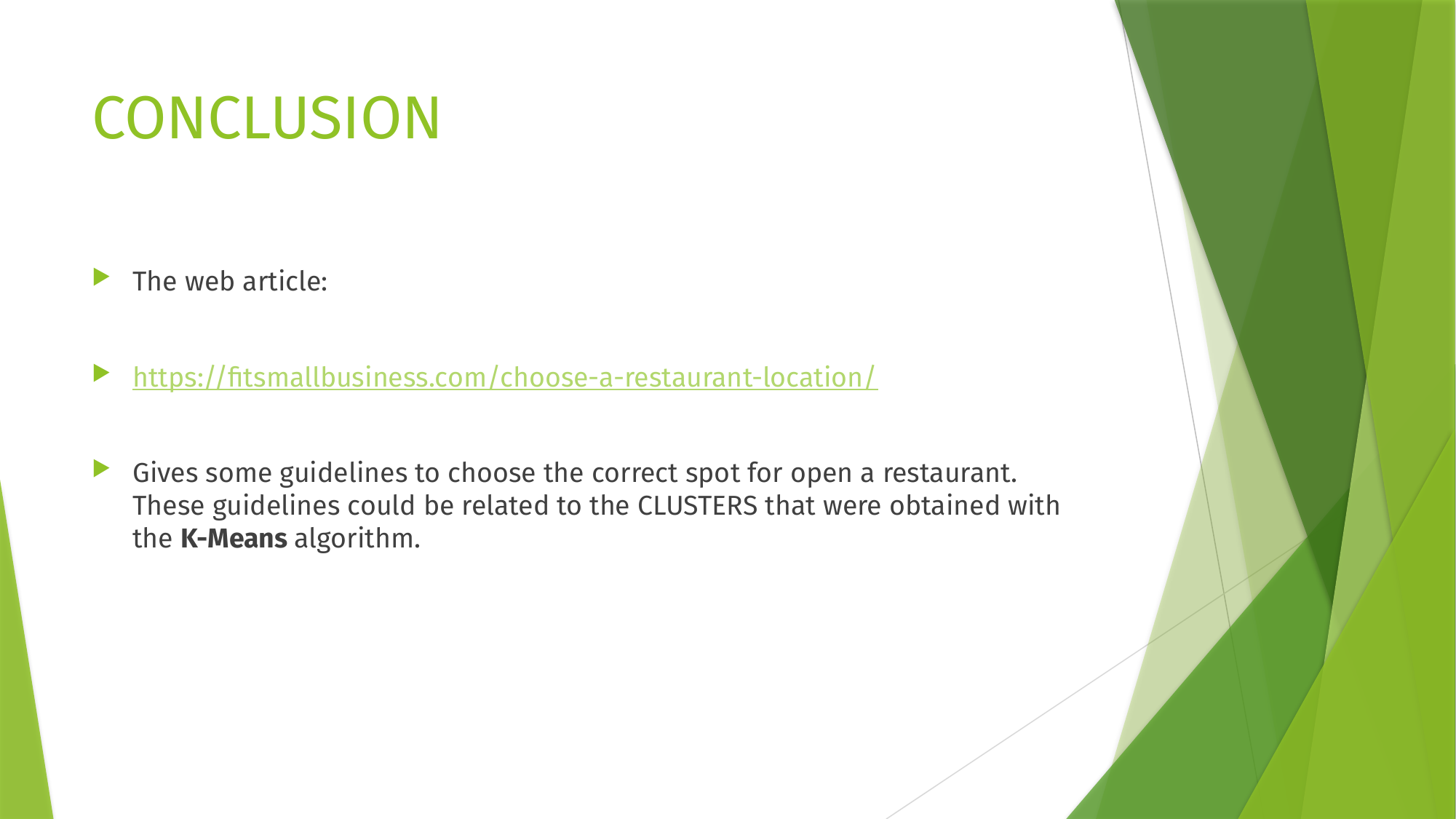

# CONCLUSION
The web article:

https://fitsmallbusiness.com/choose-a-restaurant-location/

Gives some guidelines to choose the correct spot for open a restaurant. These guidelines could be related to the CLUSTERS that were obtained with the K-Means algorithm.